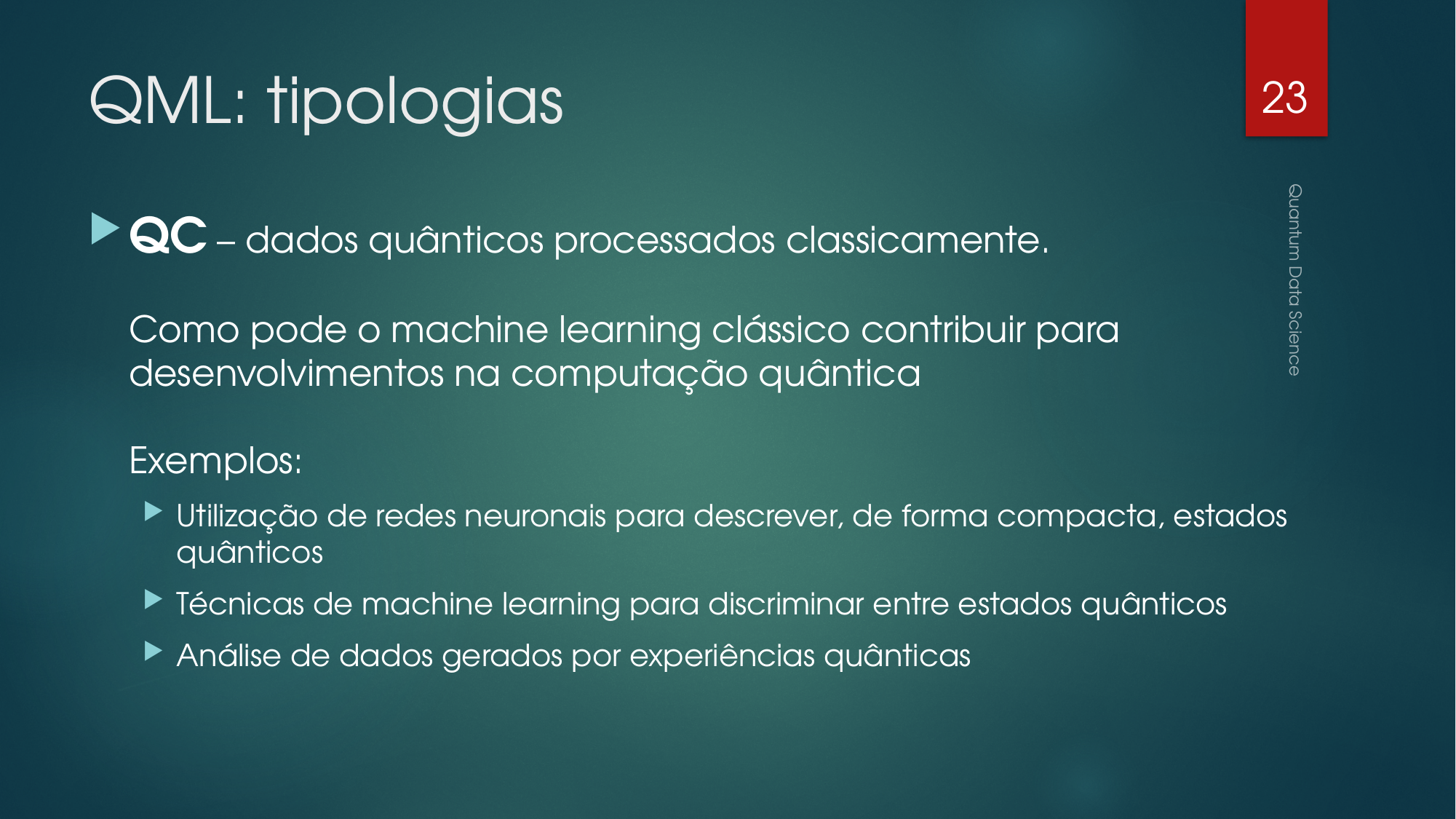

23
# QML: tipologias
QC – dados quânticos processados classicamente.
Como pode o machine learning clássico contribuir para desenvolvimentos na computação quântica
Exemplos:
Utilização de redes neuronais para descrever, de forma compacta, estados quânticos
Técnicas de machine learning para discriminar entre estados quânticos
Análise de dados gerados por experiências quânticas
Quantum Data Science